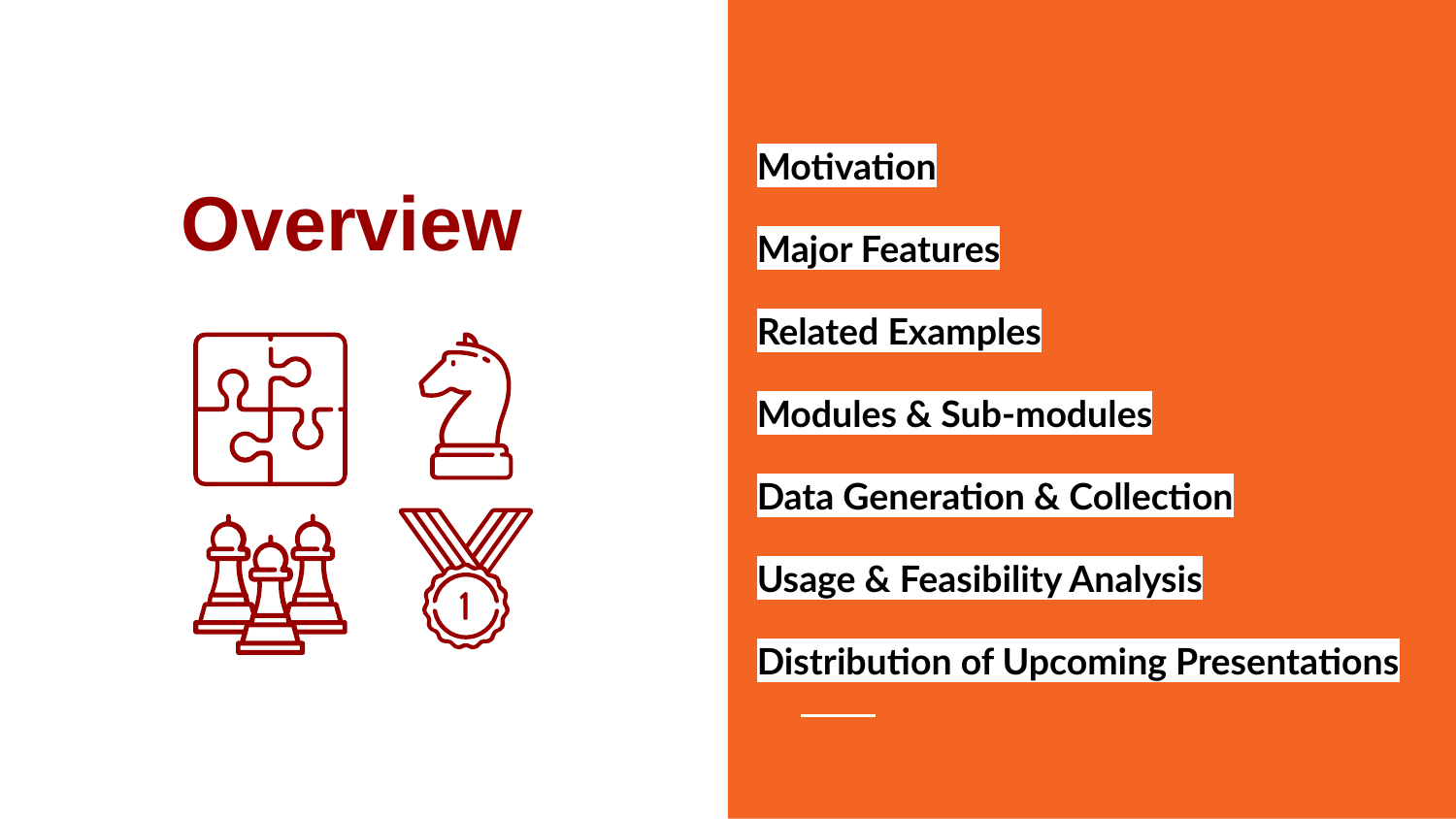

# Overview
Motivation
Major Features
Related Examples
Modules & Sub-modules
Data Generation & Collection
Usage & Feasibility Analysis
Distribution of Upcoming Presentations